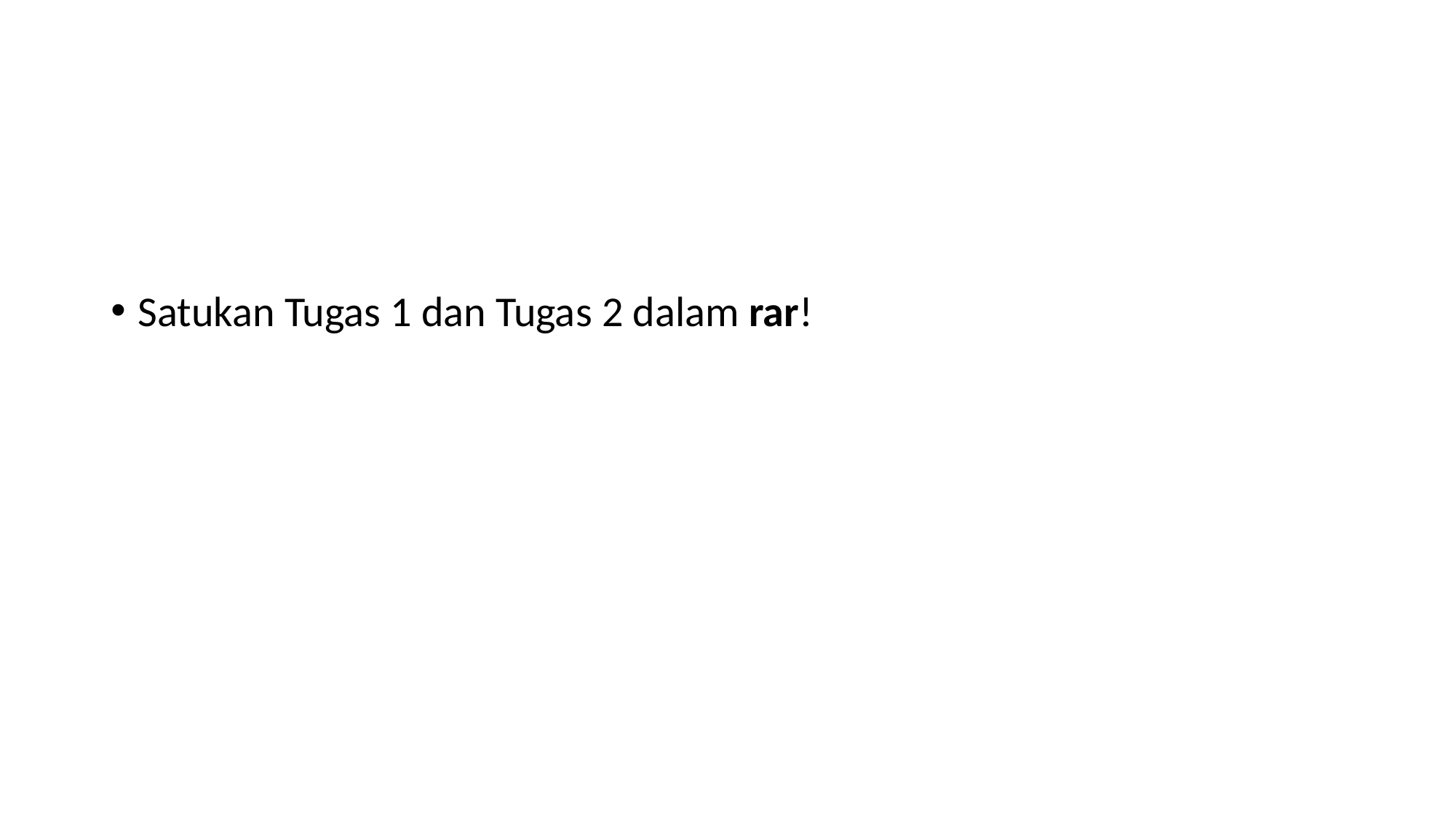

#

Satukan Tugas 1 dan Tugas 2 dalam rar!